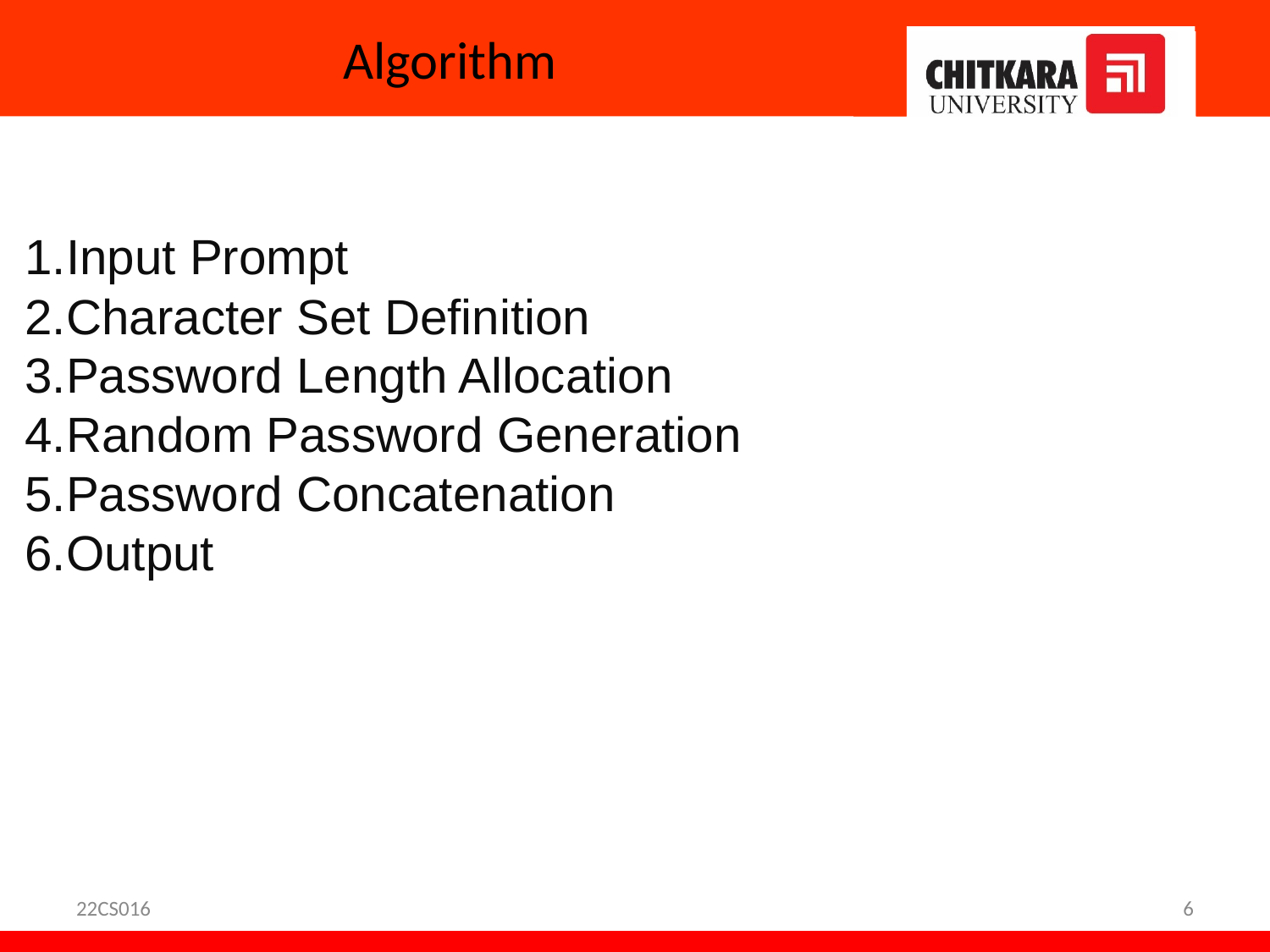

# Algorithm

Input Prompt
Character Set Definition
Password Length Allocation
Random Password Generation
Password Concatenation
Output

22CS016
6